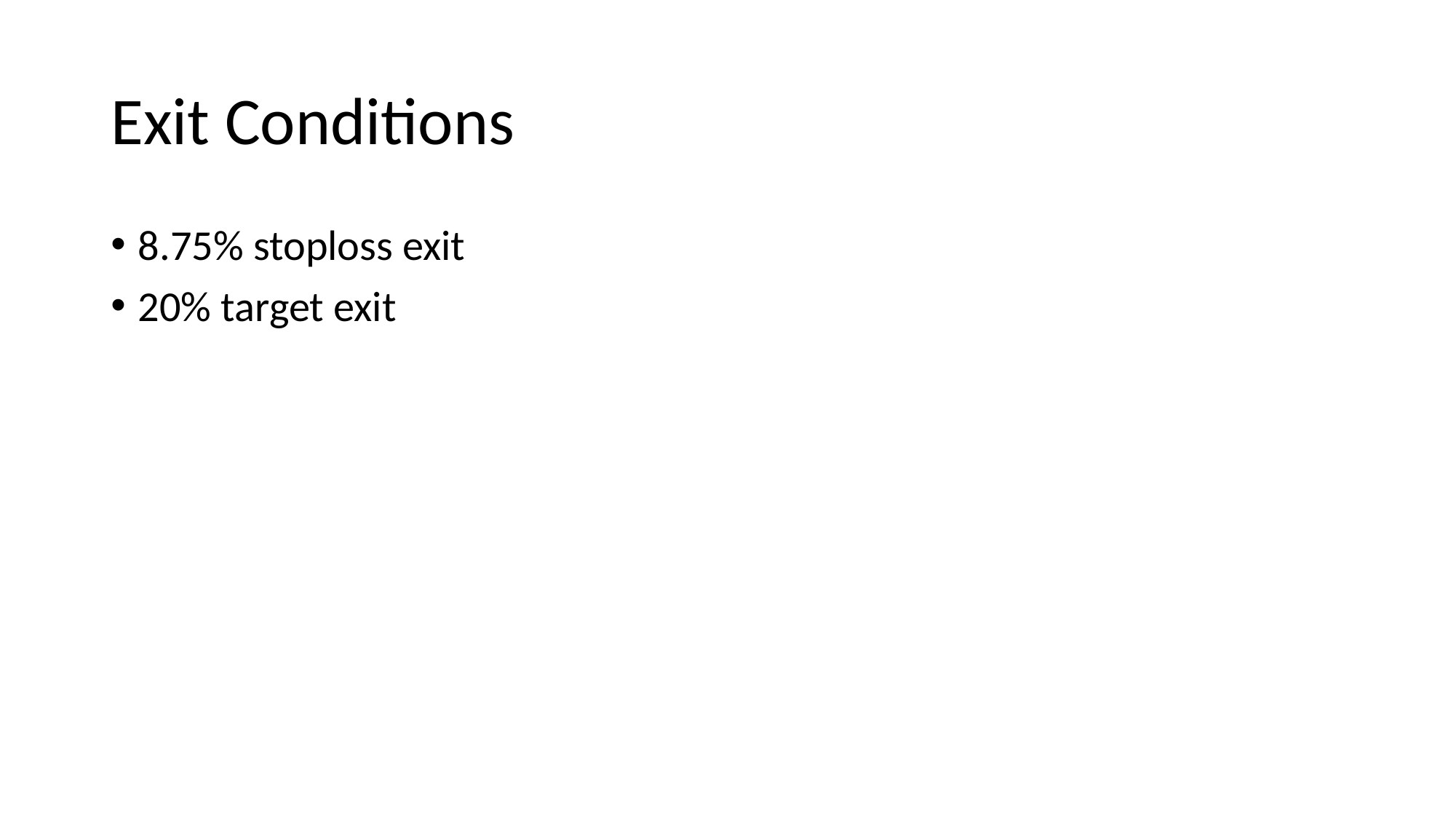

# Exit Conditions
8.75% stoploss exit
20% target exit